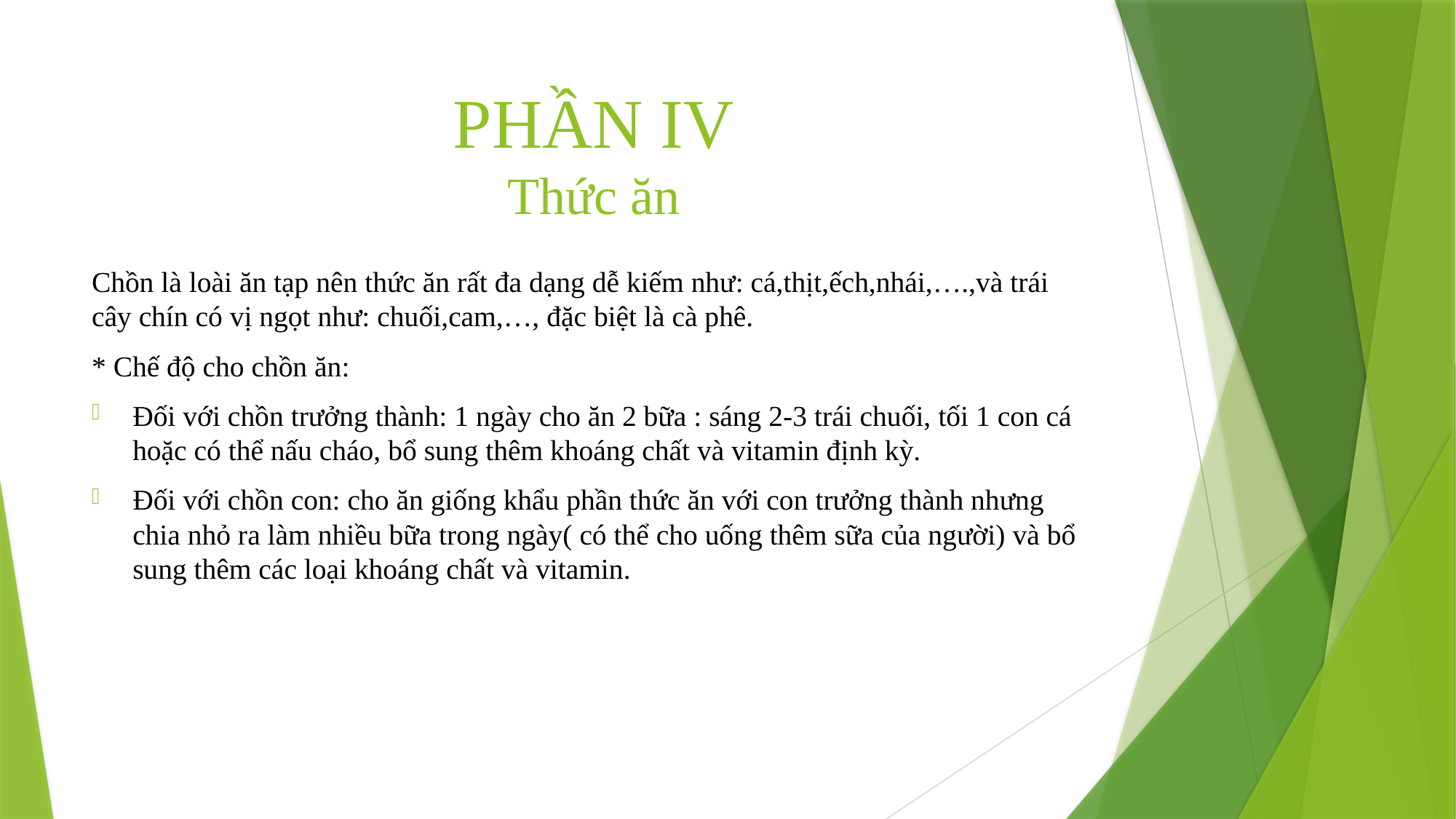

# PHẦN IV Thức ăn
Chồn là loài ăn tạp nên thức ăn rất đa dạng dễ kiếm như: cá,thịt,ếch,nhái,….,và trái cây chín có vị ngọt như: chuối,cam,…, đặc biệt là cà phê.
* Chế độ cho chồn ăn:
Đối với chồn trưởng thành: 1 ngày cho ăn 2 bữa : sáng 2-3 trái chuối, tối 1 con cá hoặc có thể nấu cháo, bổ sung thêm khoáng chất và vitamin định kỳ.
Đối với chồn con: cho ăn giống khẩu phần thức ăn với con trưởng thành nhưng chia nhỏ ra làm nhiều bữa trong ngày( có thể cho uống thêm sữa của người) và bổ sung thêm các loại khoáng chất và vitamin.